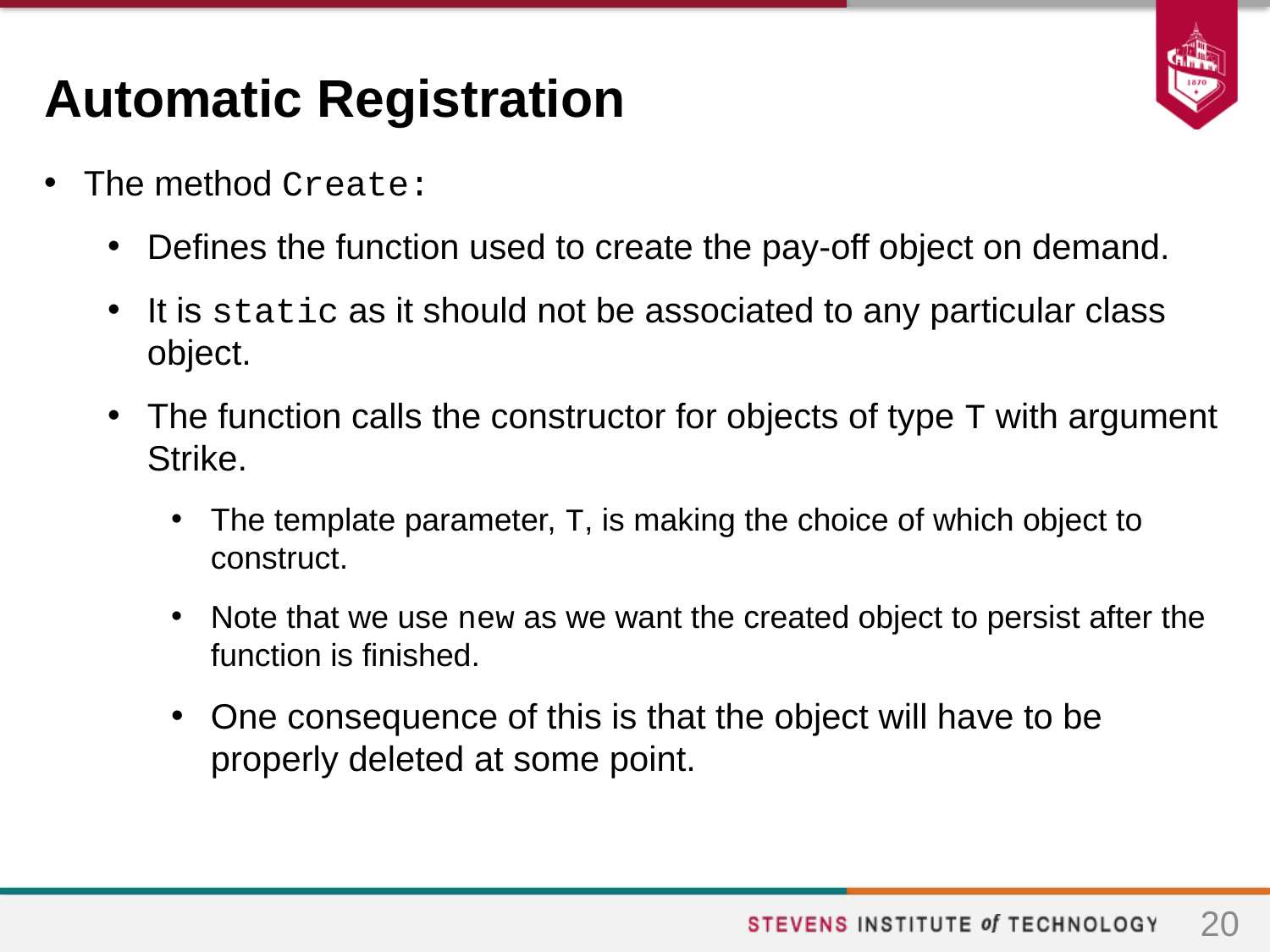

# Automatic Registration
The method Create:
Defines the function used to create the pay-off object on demand.
It is static as it should not be associated to any particular class object.
The function calls the constructor for objects of type T with argument Strike.
The template parameter, T, is making the choice of which object to construct.
Note that we use new as we want the created object to persist after the function is finished.
One consequence of this is that the object will have to be properly deleted at some point.
20